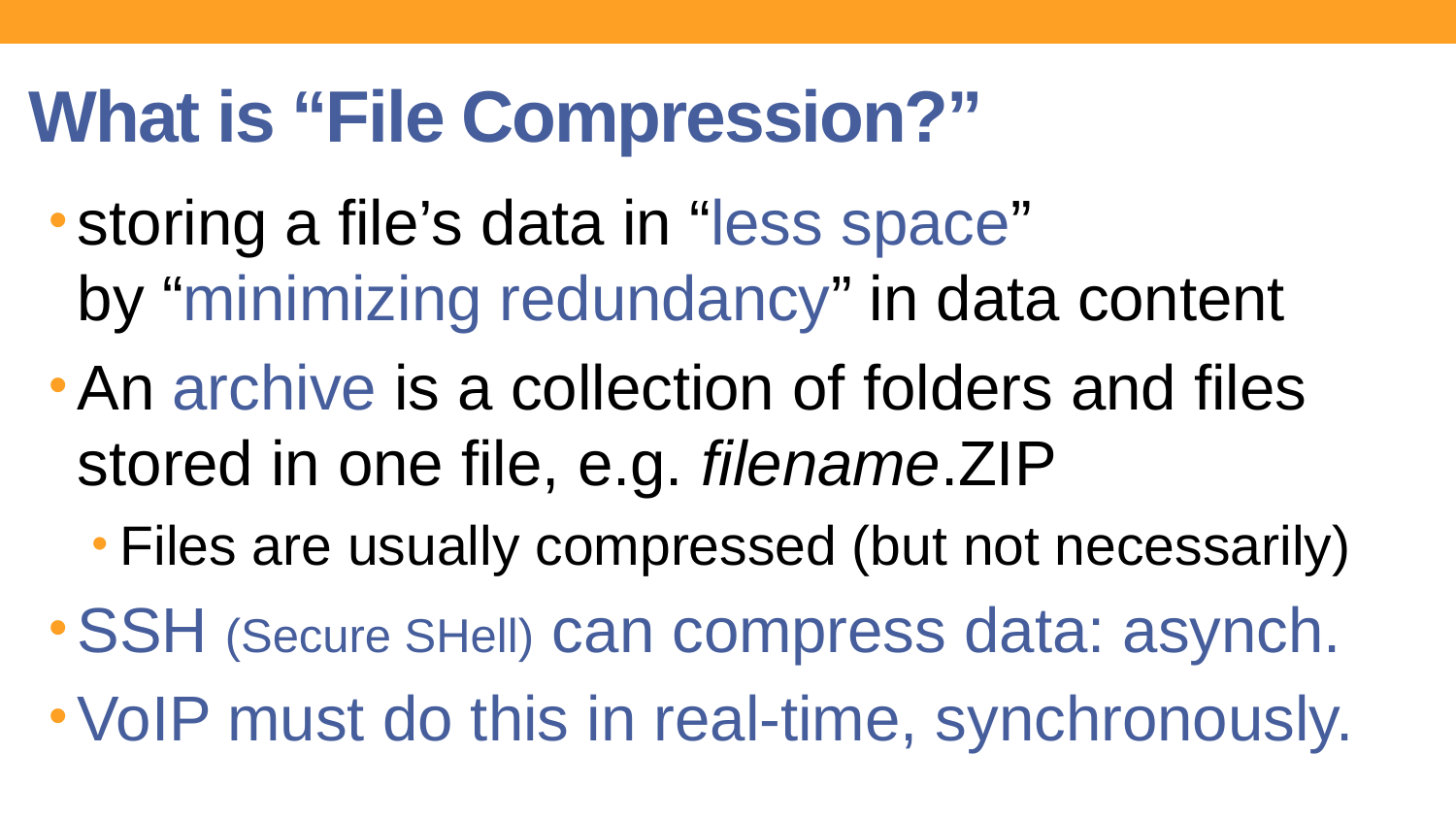

# What is “File Compression?”
storing a file’s data in “less space”
by “minimizing redundancy” in data content
An archive is a collection of folders and files stored in one file, e.g. filename.ZIP
Files are usually compressed (but not necessarily)
SSH (Secure SHell) can compress data: asynch.
VoIP must do this in real-time, synchronously.